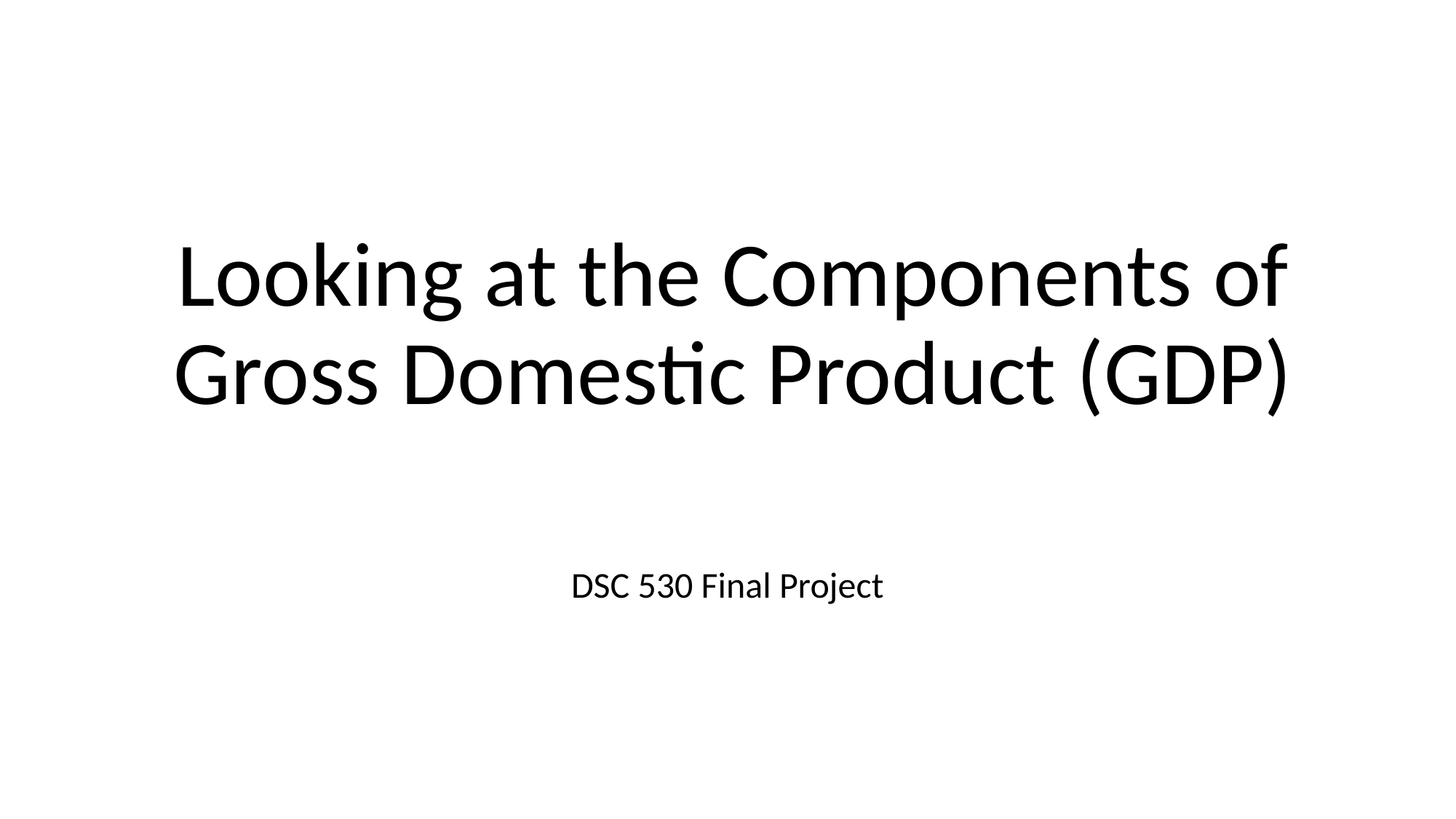

# Looking at the Components of Gross Domestic Product (GDP)
DSC 530 Final Project